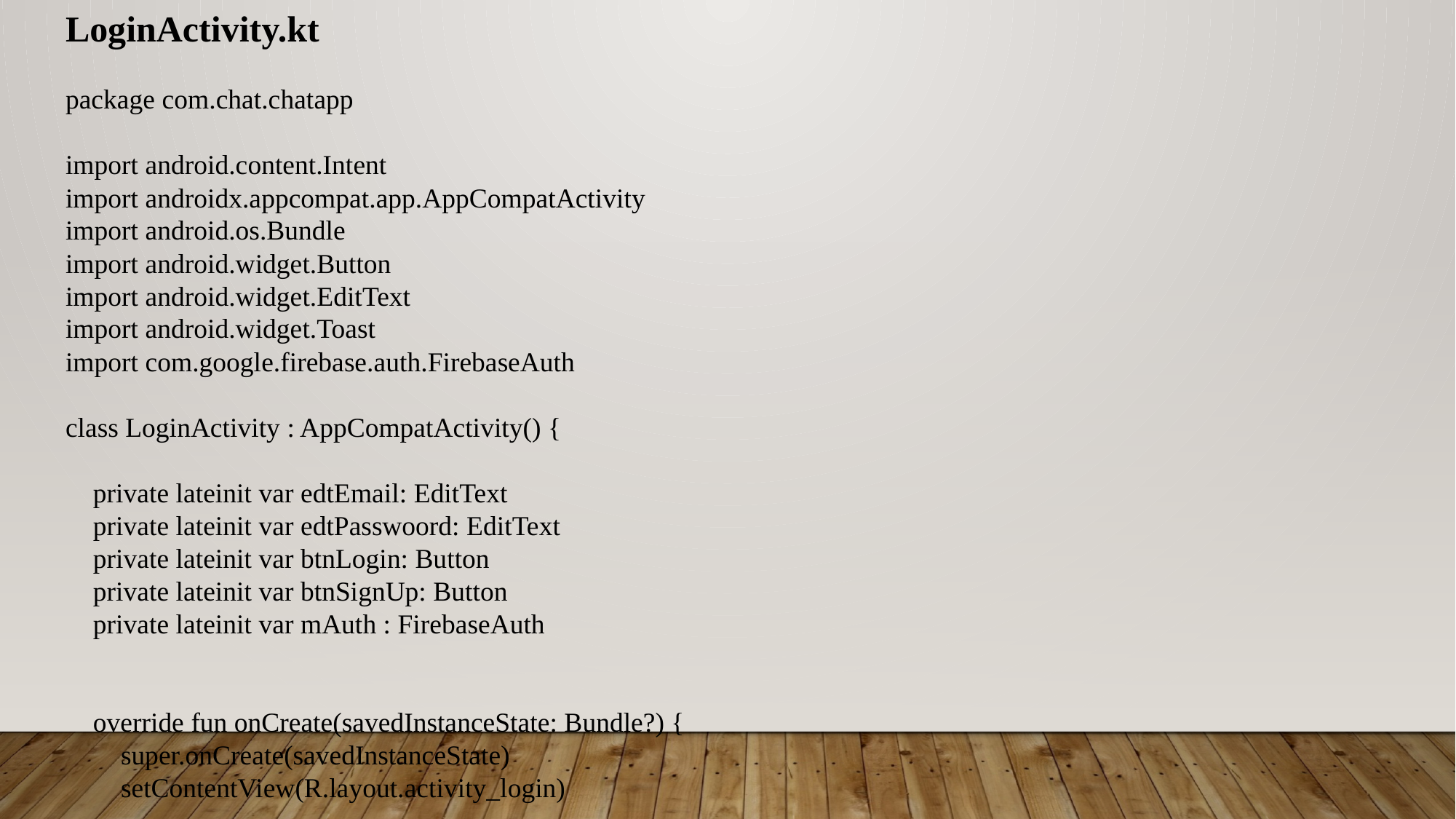

LoginActivity.kt

package com.chat.chatapp

import android.content.Intent
import androidx.appcompat.app.AppCompatActivity
import android.os.Bundle
import android.widget.Button
import android.widget.EditText
import android.widget.Toast
import com.google.firebase.auth.FirebaseAuth

class LoginActivity : AppCompatActivity() {

    private lateinit var edtEmail: EditText
    private lateinit var edtPasswoord: EditText
    private lateinit var btnLogin: Button
    private lateinit var btnSignUp: Button
    private lateinit var mAuth : FirebaseAuth

    override fun onCreate(savedInstanceState: Bundle?) {
        super.onCreate(savedInstanceState)
        setContentView(R.layout.activity_login)